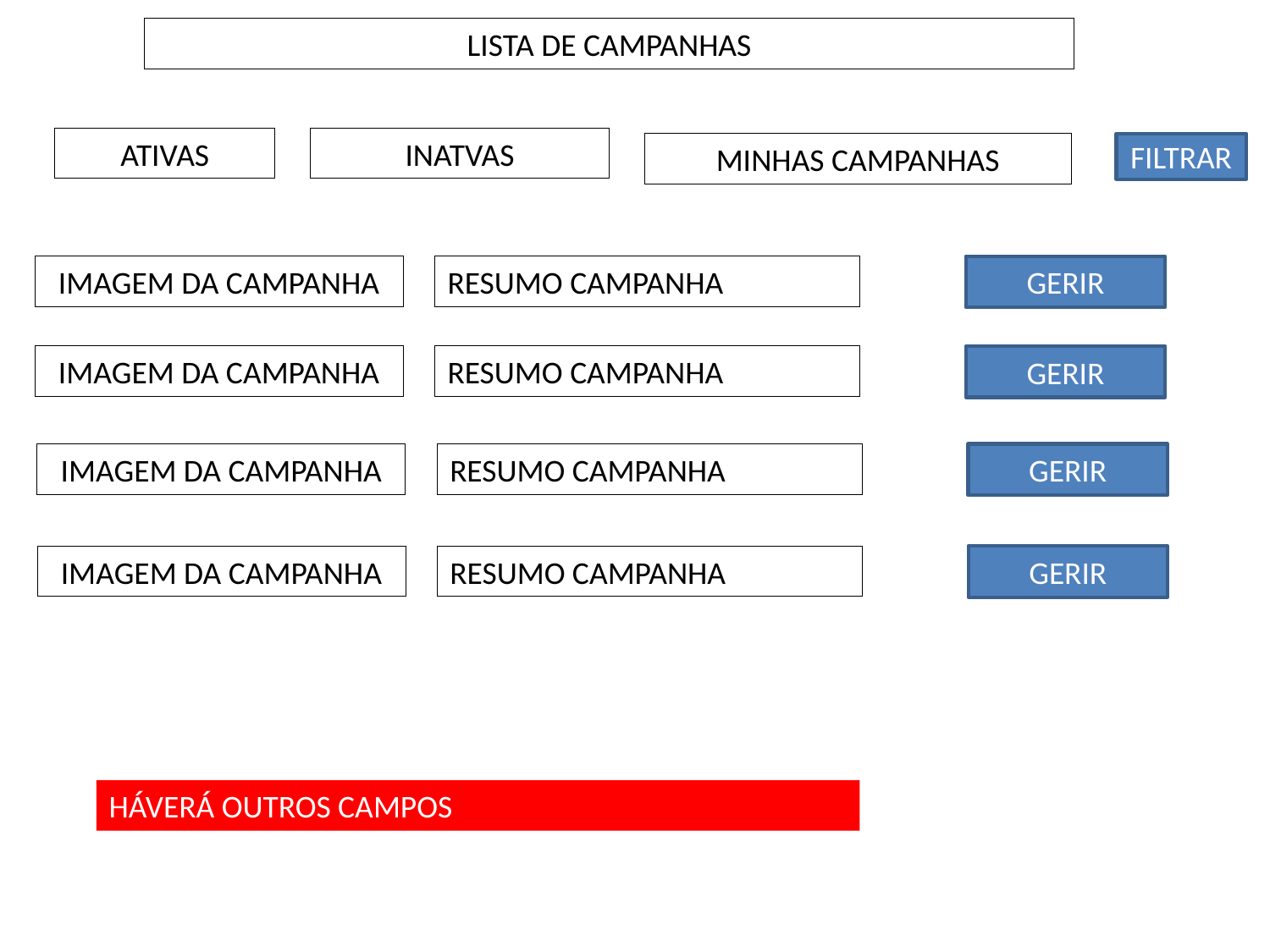

LISTA DE CAMPANHAS
ATIVAS
INATVAS
MINHAS CAMPANHAS
FILTRAR
IMAGEM DA CAMPANHA
RESUMO CAMPANHA
GERIR
IMAGEM DA CAMPANHA
RESUMO CAMPANHA
GERIR
IMAGEM DA CAMPANHA
RESUMO CAMPANHA
GERIR
IMAGEM DA CAMPANHA
RESUMO CAMPANHA
GERIR
HÁVERÁ OUTROS CAMPOS